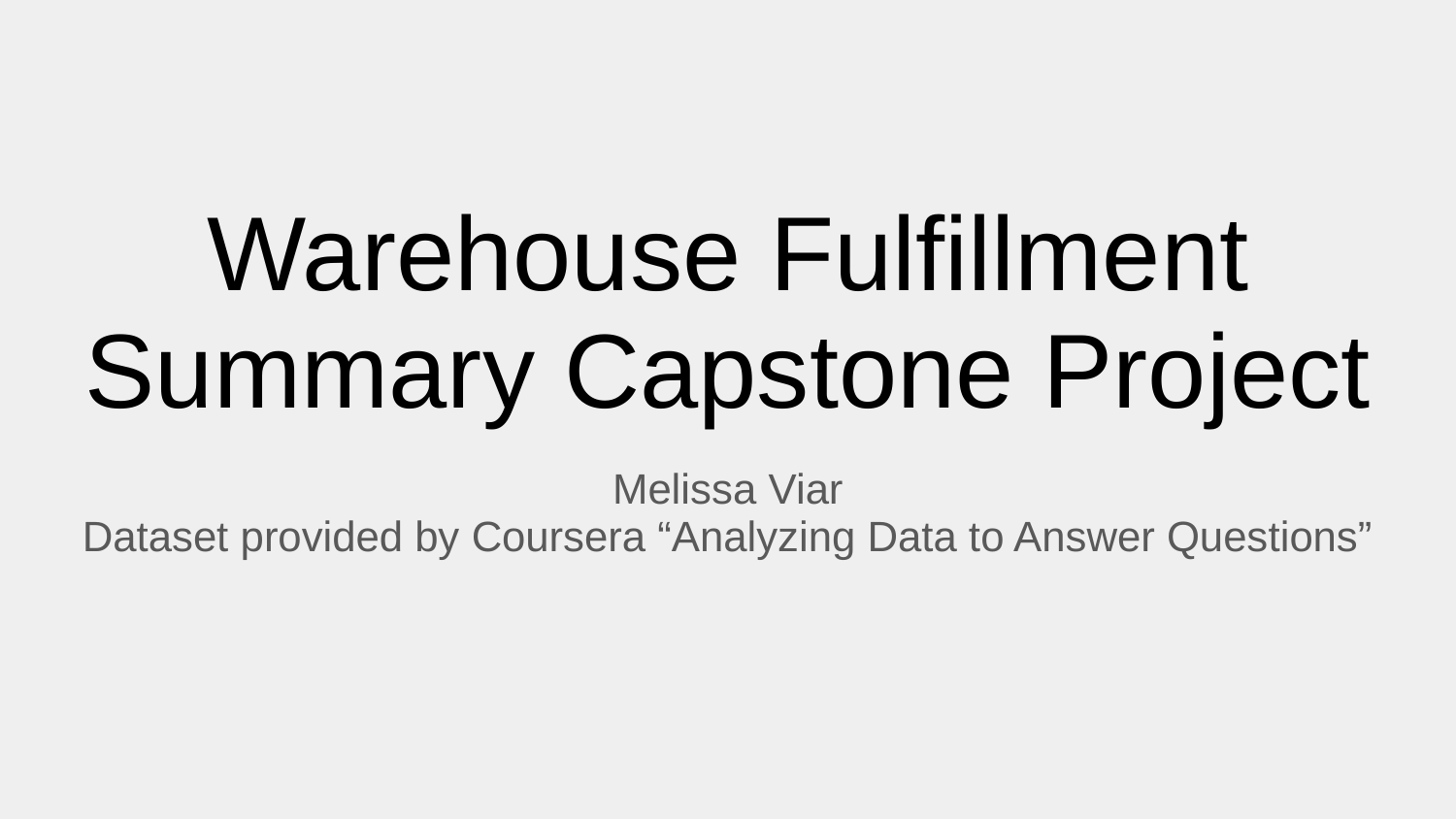

# Warehouse Fulfillment Summary Capstone Project
Melissa Viar
Dataset provided by Coursera “Analyzing Data to Answer Questions”